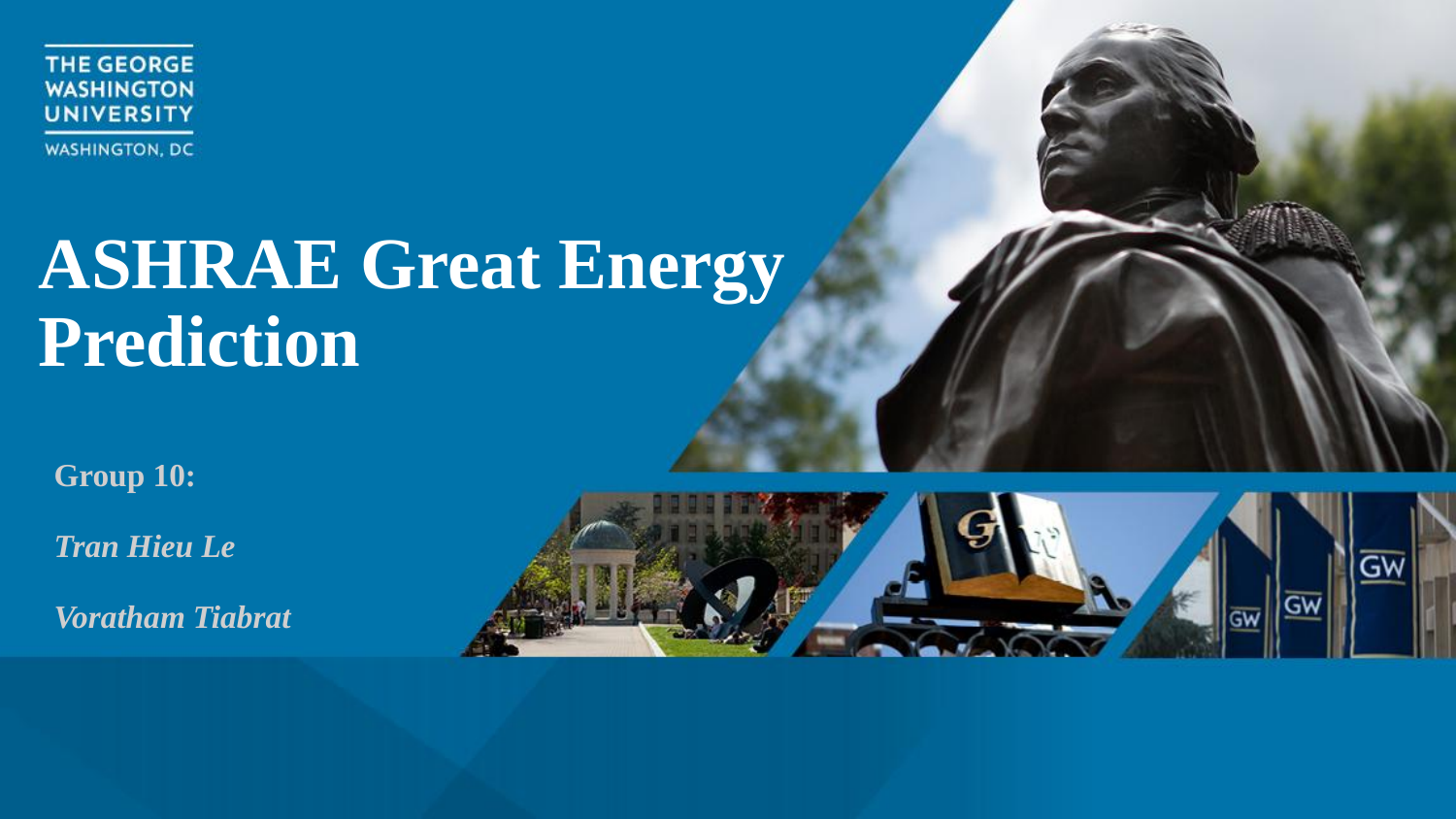

# ASHRAE Great Energy Prediction
Group 10:
Tran Hieu Le
Voratham Tiabrat